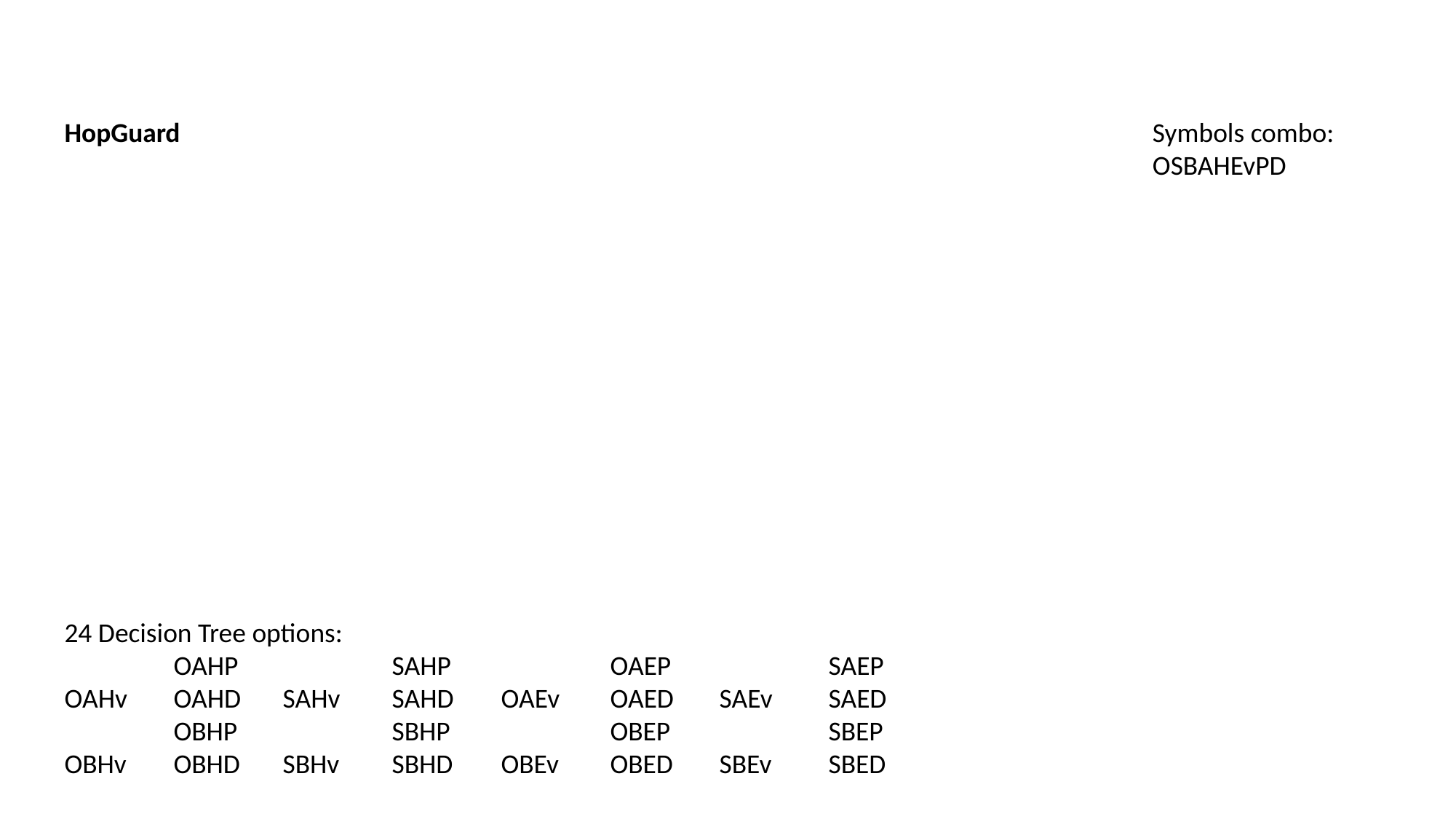

Symbols combo:
OSBAHEvPD
HopGuard

24 Decision Tree options:
	OAHP		SAHP		OAEP		SAEP
OAHv	OAHD	SAHv 	SAHD	OAEv	OAED	SAEv	SAED
	OBHP		SBHP		OBEP 		SBEP
OBHv	OBHD	SBHv	SBHD	OBEv	OBED	SBEv	SBED